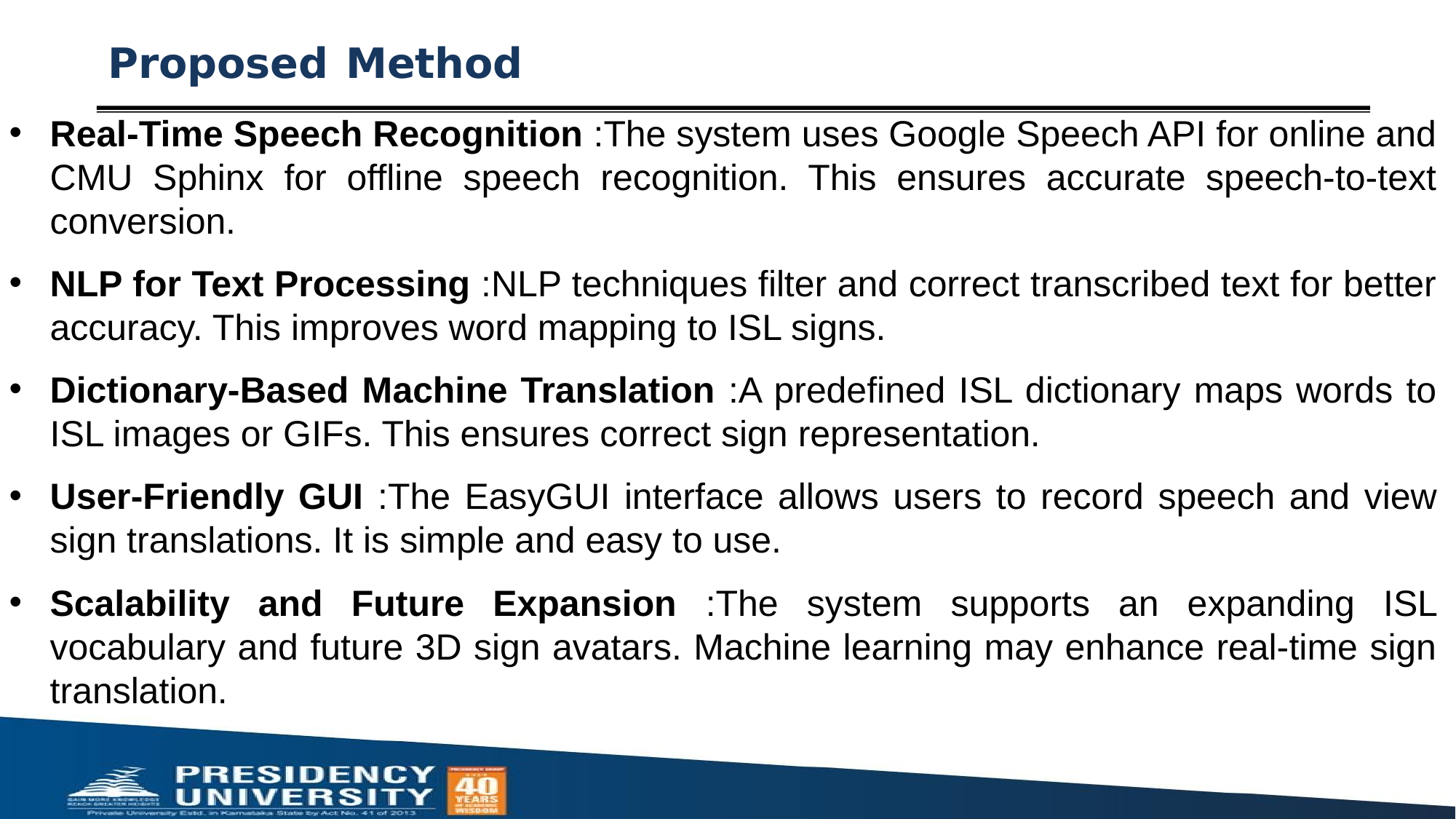

# Proposed Method
Real-Time Speech Recognition :The system uses Google Speech API for online and CMU Sphinx for offline speech recognition. This ensures accurate speech-to-text conversion.

NLP for Text Processing :NLP techniques filter and correct transcribed text for better accuracy. This improves word mapping to ISL signs.

Dictionary-Based Machine Translation :A predefined ISL dictionary maps words to ISL images or GIFs. This ensures correct sign representation.

User-Friendly GUI :The EasyGUI interface allows users to record speech and view sign translations. It is simple and easy to use.

Scalability and Future Expansion :The system supports an expanding ISL vocabulary and future 3D sign avatars. Machine learning may enhance real-time sign translation.